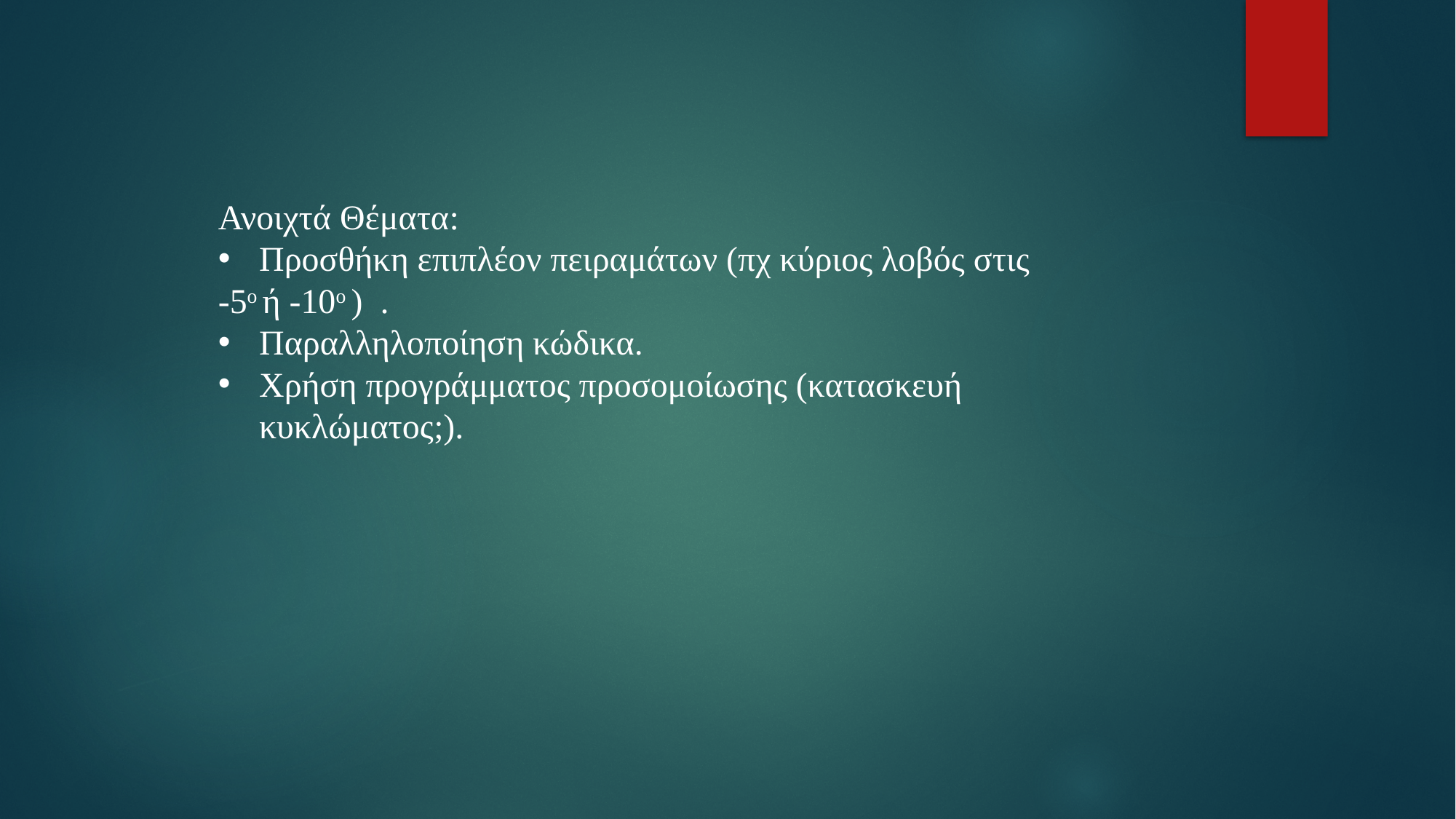

Ανοιχτά Θέματα:
Προσθήκη επιπλέον πειραμάτων (πχ κύριος λοβός στις
-5ο ή -10ο )  .
Παραλληλοποίηση κώδικα.
Χρήση προγράμματος προσομοίωσης (κατασκευή κυκλώματος;).